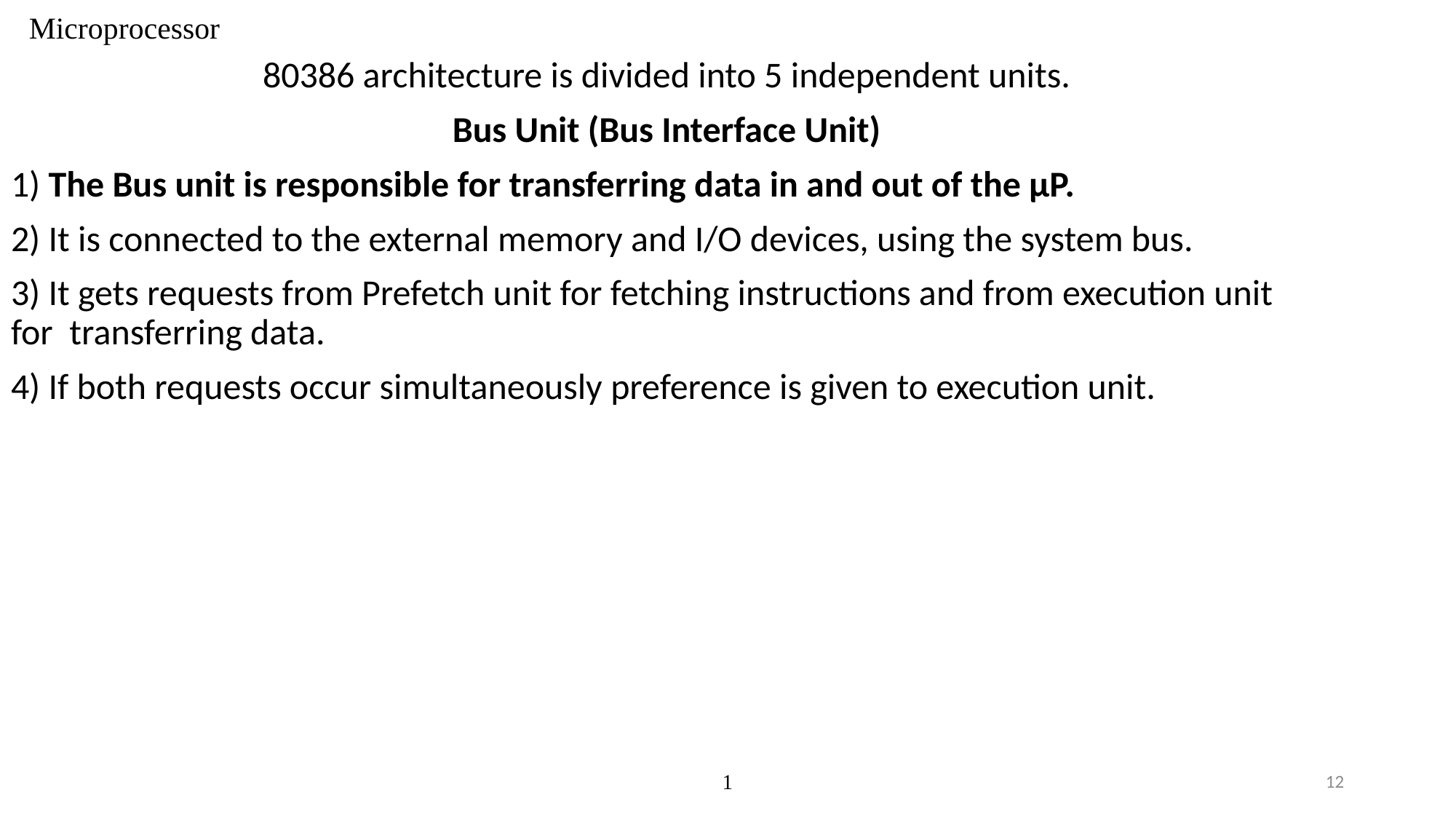

# Microprocessor
80386 architecture is divided into 5 independent units.
Bus Unit (Bus Interface Unit)
1) The Bus unit is responsible for transferring data in and out of the μP.
2) It is connected to the external memory and I/O devices, using the system bus.
3) It gets requests from Prefetch unit for fetching instructions and from execution unit for  transferring data.
4) If both requests occur simultaneously preference is given to execution unit.

1
12